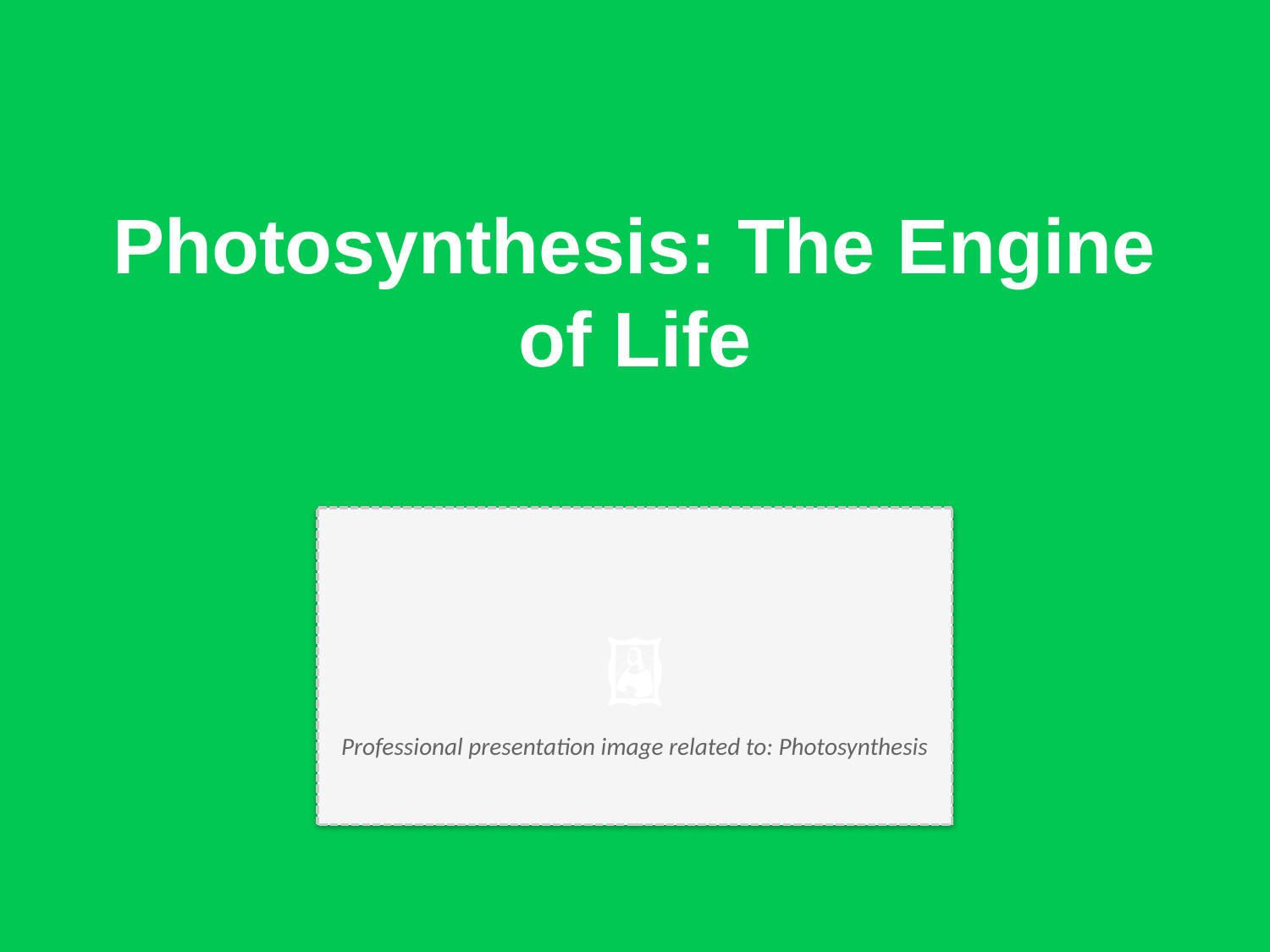

Photosynthesis: The Engine of Life

🖼️
Professional presentation image related to: Photosynthesis